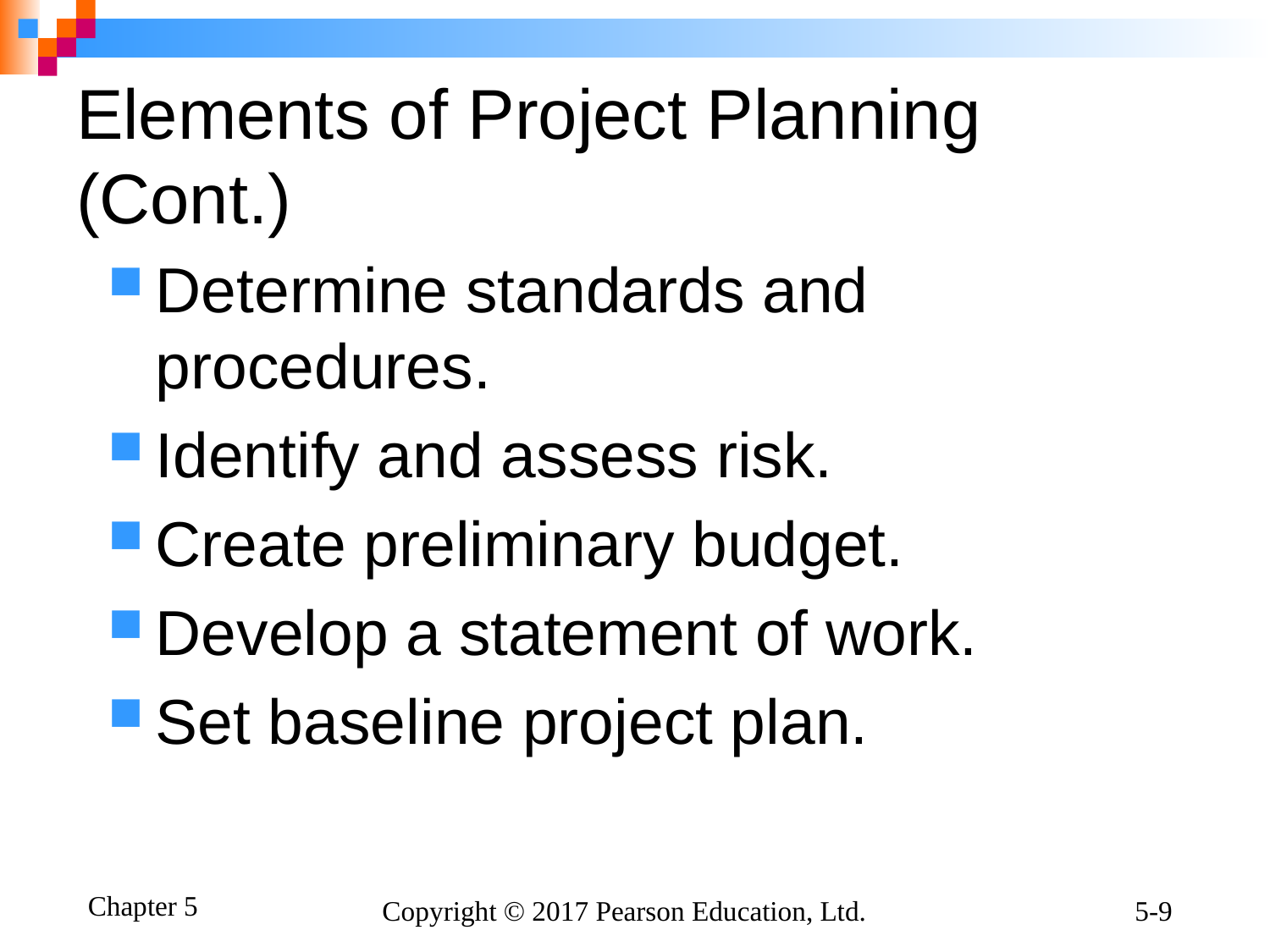

# Elements of Project Planning (Cont.)
Determine standards and procedures.
Identify and assess risk.
Create preliminary budget.
Develop a statement of work.
Set baseline project plan.